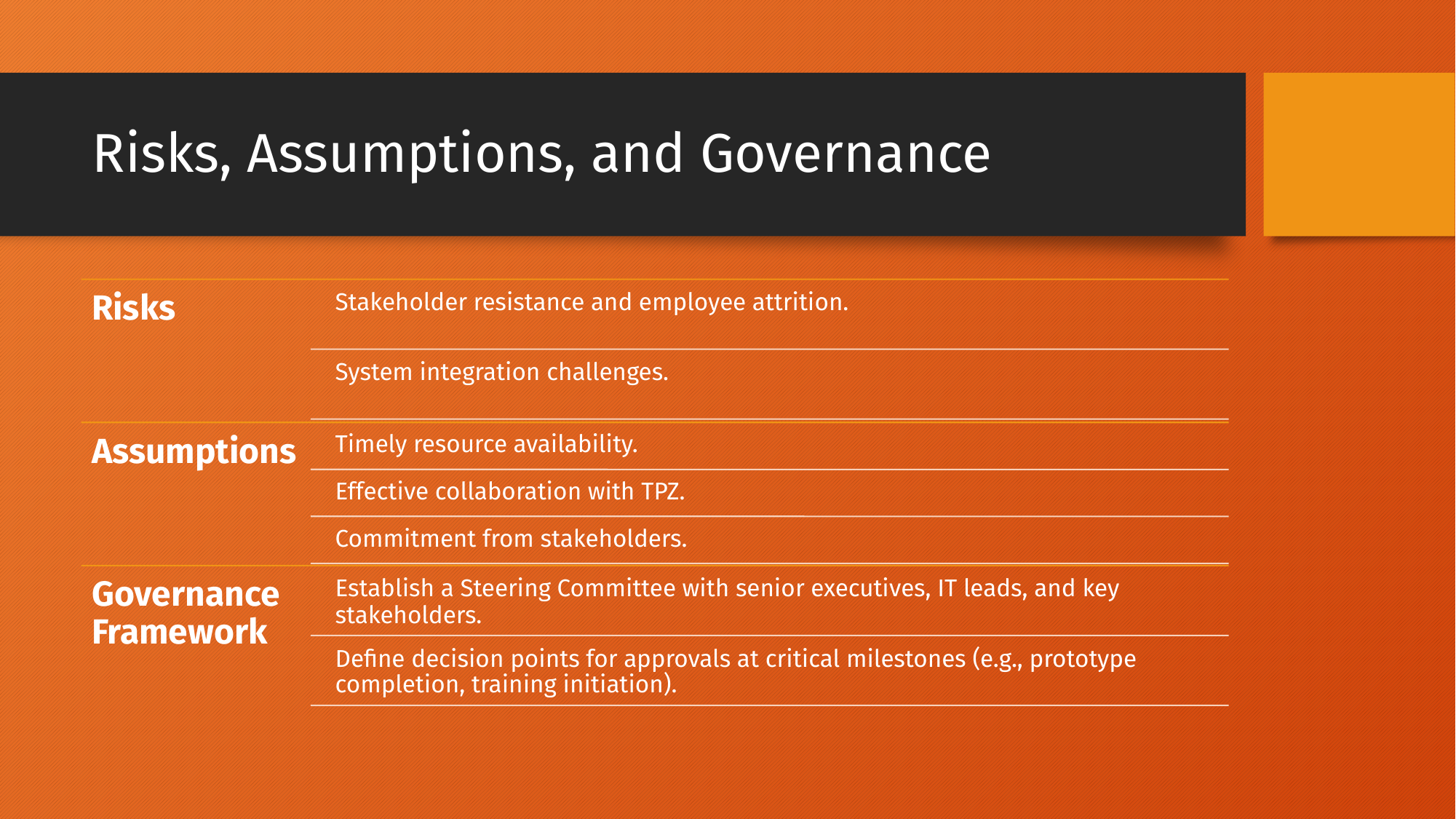

# Risks, Assumptions, and Governance
Risks
Stakeholder resistance and employee attrition.
System integration challenges.
Assumptions
Timely resource availability.
Effective collaboration with TPZ.
Commitment from stakeholders.
Governance Framework
Establish a Steering Committee with senior executives, IT leads, and key stakeholders.
Define decision points for approvals at critical milestones (e.g., prototype completion, training initiation).